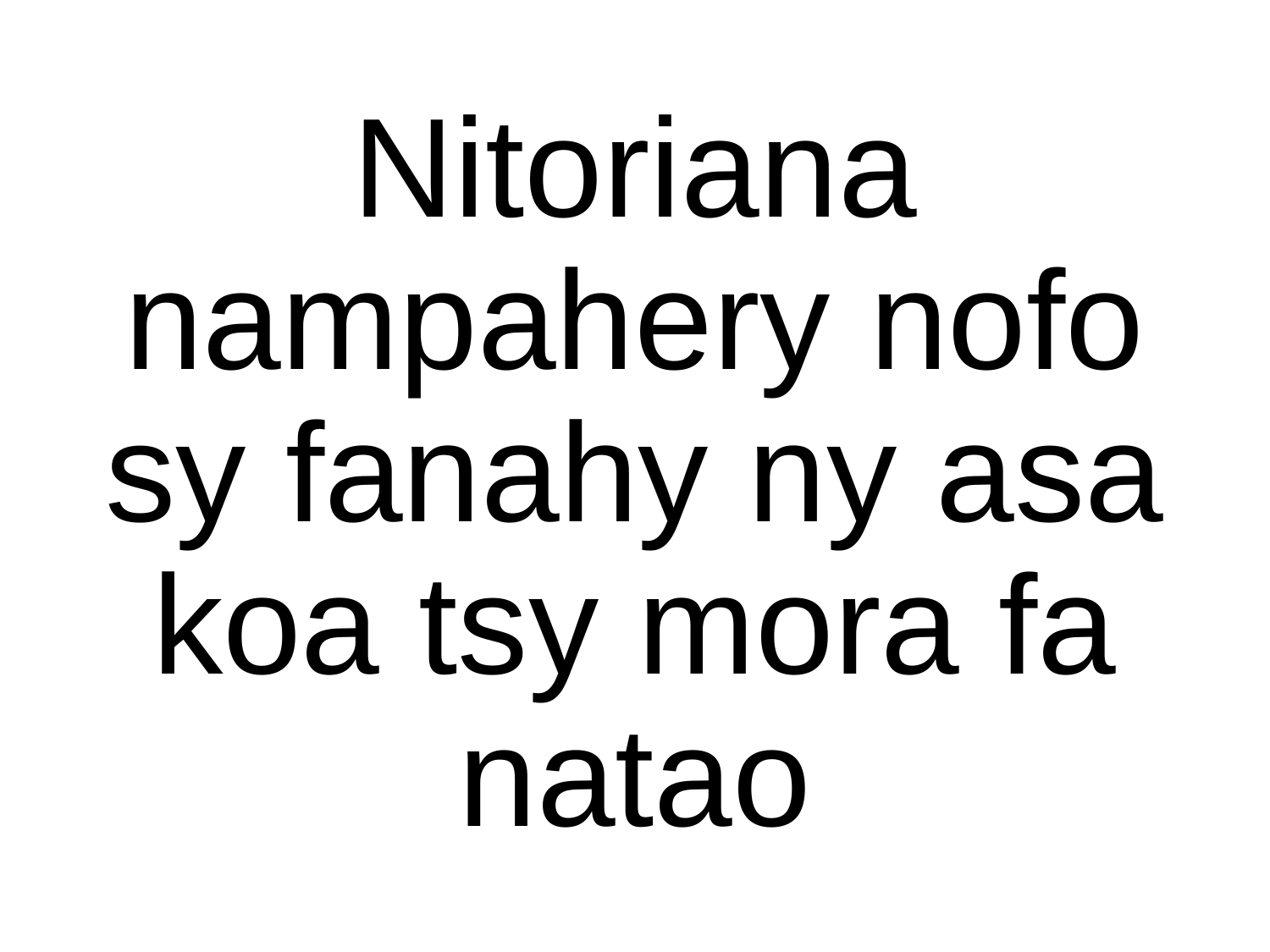

Nitoriana nampahery nofo sy fanahy ny asa koa tsy mora fa natao